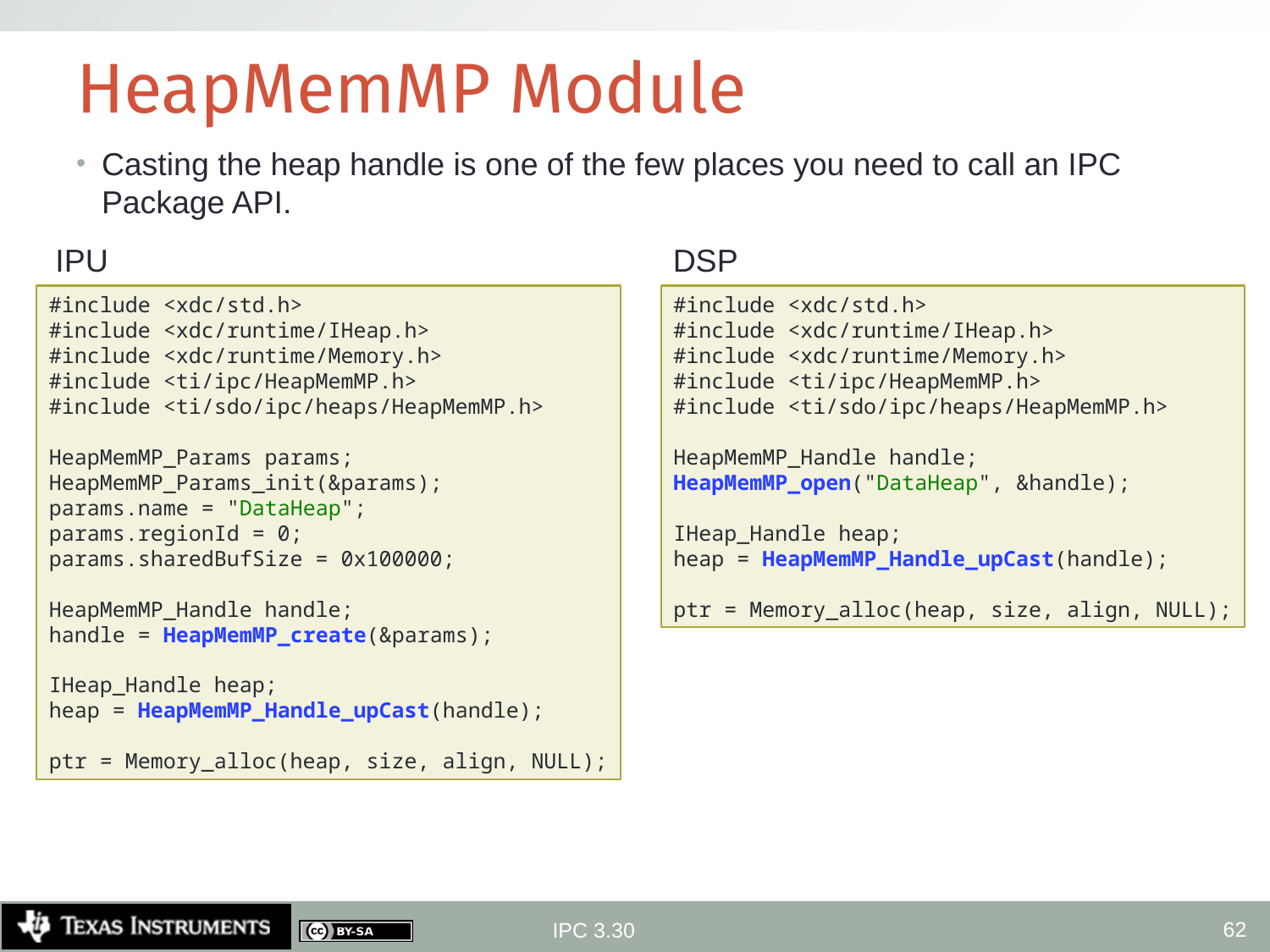

# HeapMemMP Module
Casting the heap handle is one of the few places you need to call an IPC Package API.
IPU
DSP
#include <xdc/std.h>
#include <xdc/runtime/IHeap.h>
#include <xdc/runtime/Memory.h>
#include <ti/ipc/HeapMemMP.h>
#include <ti/sdo/ipc/heaps/HeapMemMP.h>

HeapMemMP_Params params;
HeapMemMP_Params_init(&params);
params.name = "DataHeap";
params.regionId = 0;
params.sharedBufSize = 0x100000;

HeapMemMP_Handle handle;
handle = HeapMemMP_create(&params);

IHeap_Handle heap;
heap = HeapMemMP_Handle_upCast(handle);

ptr = Memory_alloc(heap, size, align, NULL);
#include <xdc/std.h>
#include <xdc/runtime/IHeap.h>
#include <xdc/runtime/Memory.h>
#include <ti/ipc/HeapMemMP.h>
#include <ti/sdo/ipc/heaps/HeapMemMP.h>

HeapMemMP_Handle handle;
HeapMemMP_open("DataHeap", &handle);

IHeap_Handle heap;
heap = HeapMemMP_Handle_upCast(handle);

ptr = Memory_alloc(heap, size, align, NULL);
62
IPC 3.30